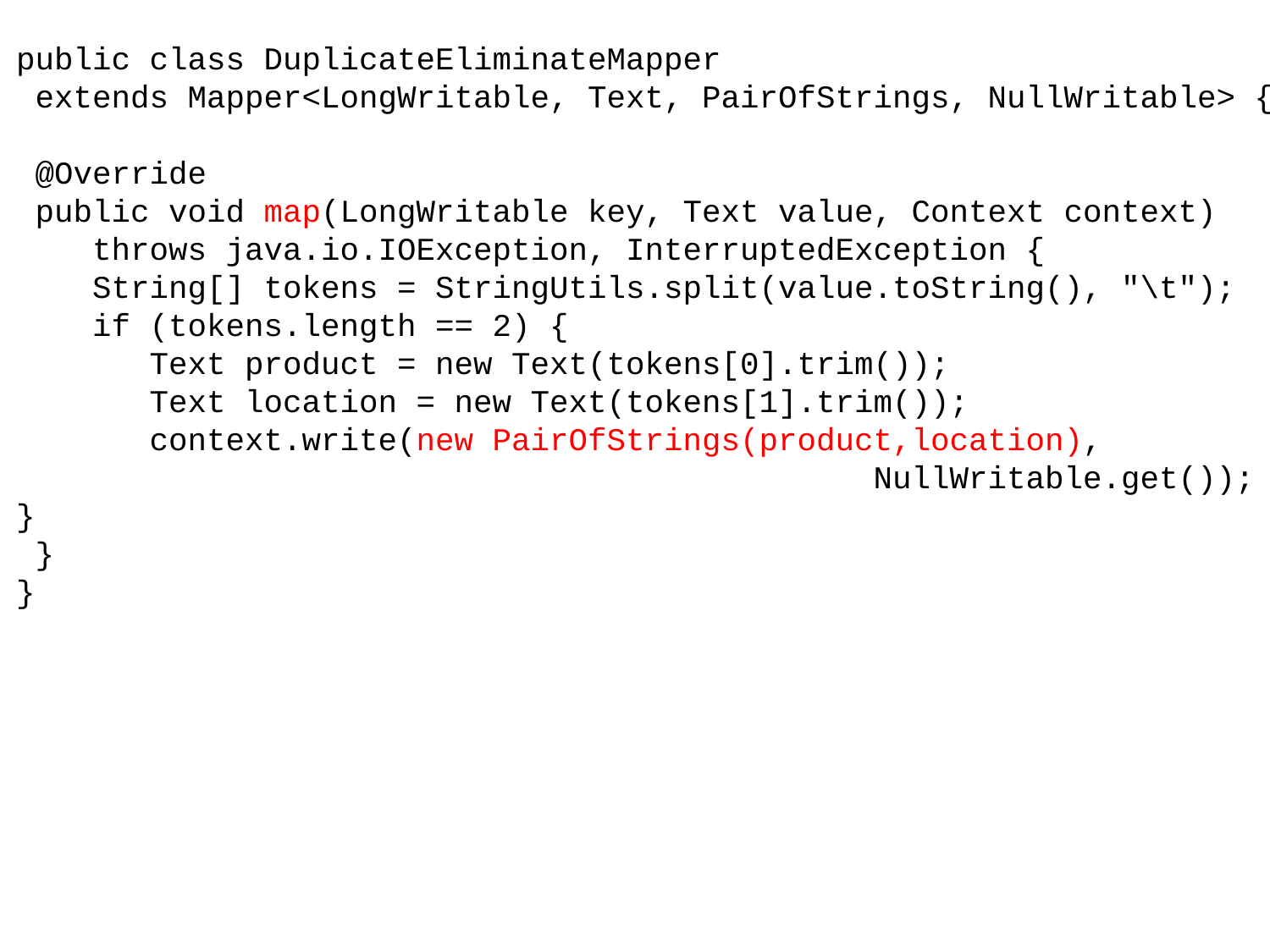

public class DuplicateEliminateMapper
 extends Mapper<LongWritable, Text, PairOfStrings, NullWritable> {

 @Override
 public void map(LongWritable key, Text value, Context context)
    throws java.io.IOException, InterruptedException {
    String[] tokens = StringUtils.split(value.toString(), "\t");
    if (tokens.length == 2) {
       Text product = new Text(tokens[0].trim());
       Text location = new Text(tokens[1].trim());
       context.write(new PairOfStrings(product,location),
                                             NullWritable.get());
}
 }
}